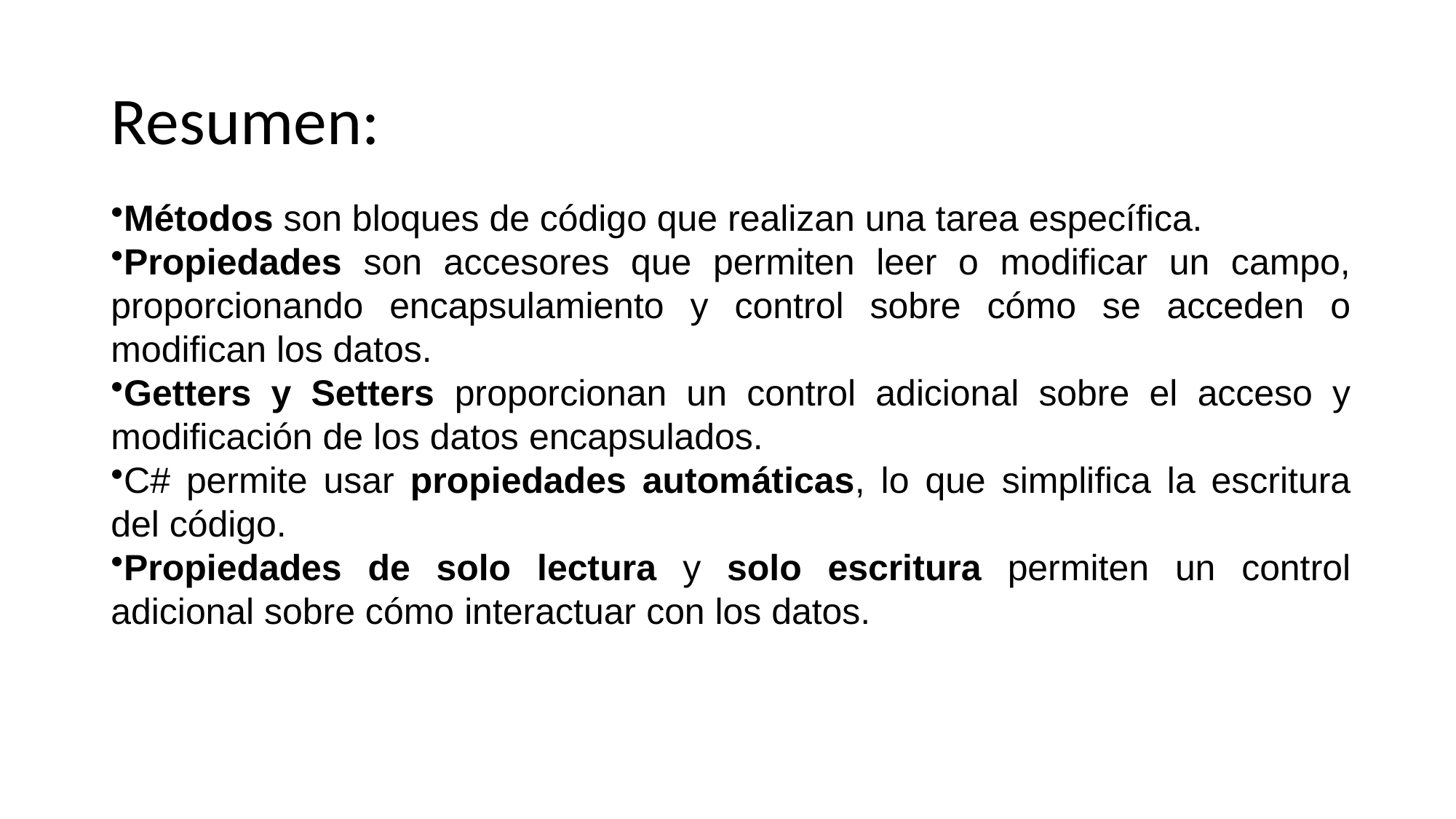

# Resumen:
Métodos son bloques de código que realizan una tarea específica.
Propiedades son accesores que permiten leer o modificar un campo, proporcionando encapsulamiento y control sobre cómo se acceden o modifican los datos.
Getters y Setters proporcionan un control adicional sobre el acceso y modificación de los datos encapsulados.
C# permite usar propiedades automáticas, lo que simplifica la escritura del código.
Propiedades de solo lectura y solo escritura permiten un control adicional sobre cómo interactuar con los datos.